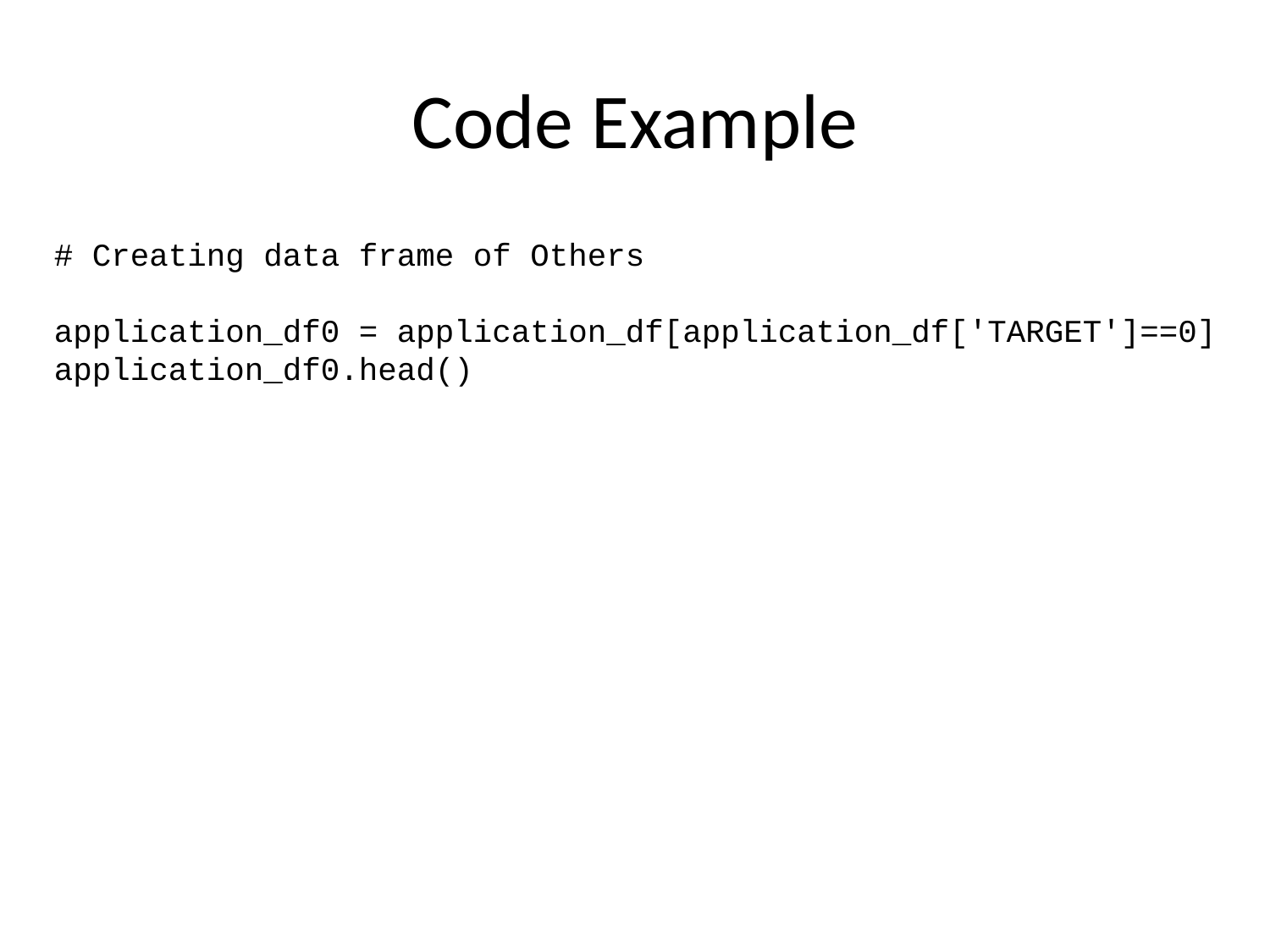

# Code Example

# Creating data frame of Others application_df0 = application_df[application_df['TARGET']==0] application_df0.head()